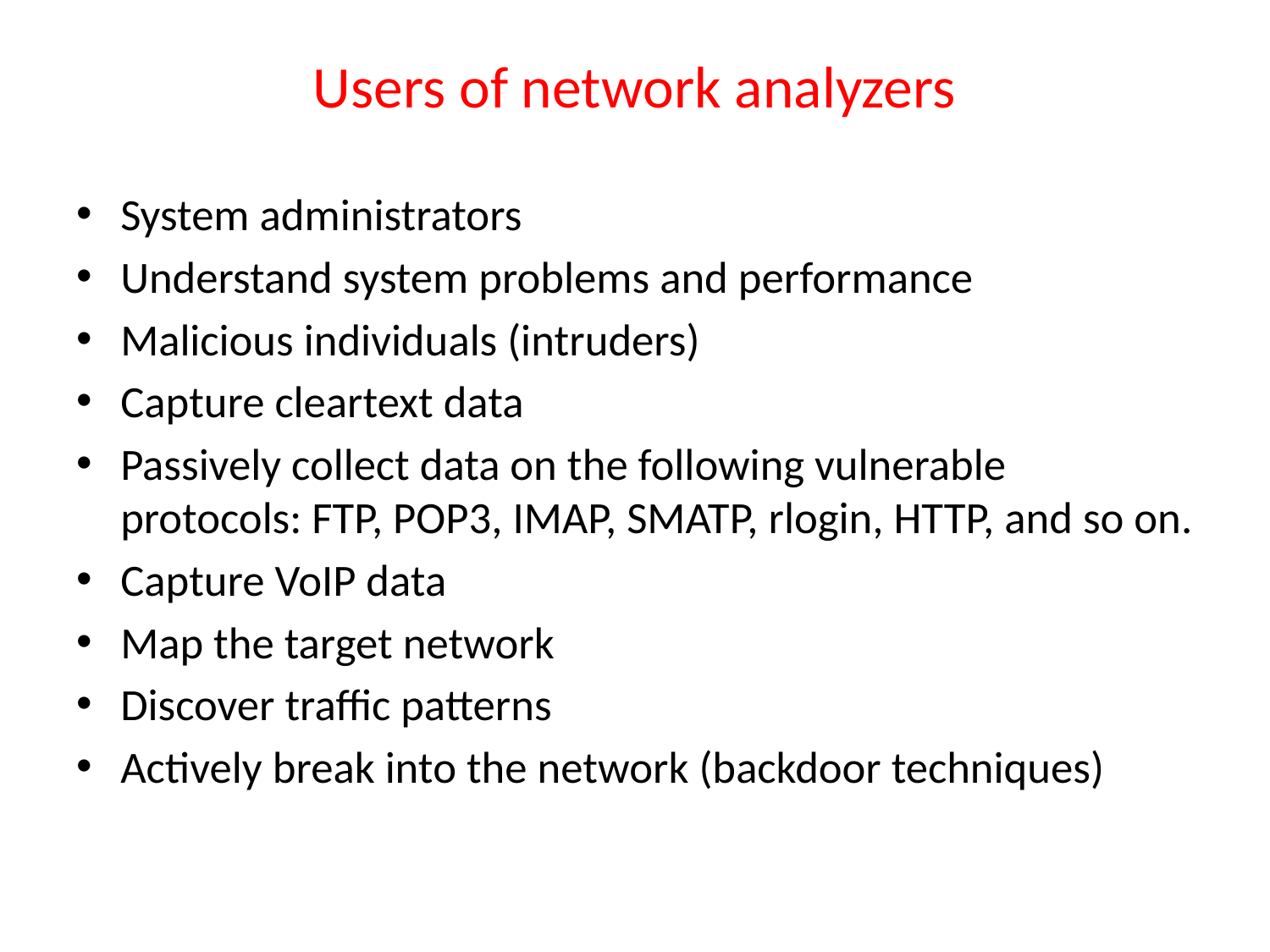

# Users of network analyzers
System administrators
Understand system problems and performance
Malicious individuals (intruders)
Capture cleartext data
Passively collect data on the following vulnerable protocols: FTP, POP3, IMAP, SMATP, rlogin, HTTP, and so on.
Capture VoIP data
Map the target network
Discover traffic patterns
Actively break into the network (backdoor techniques)